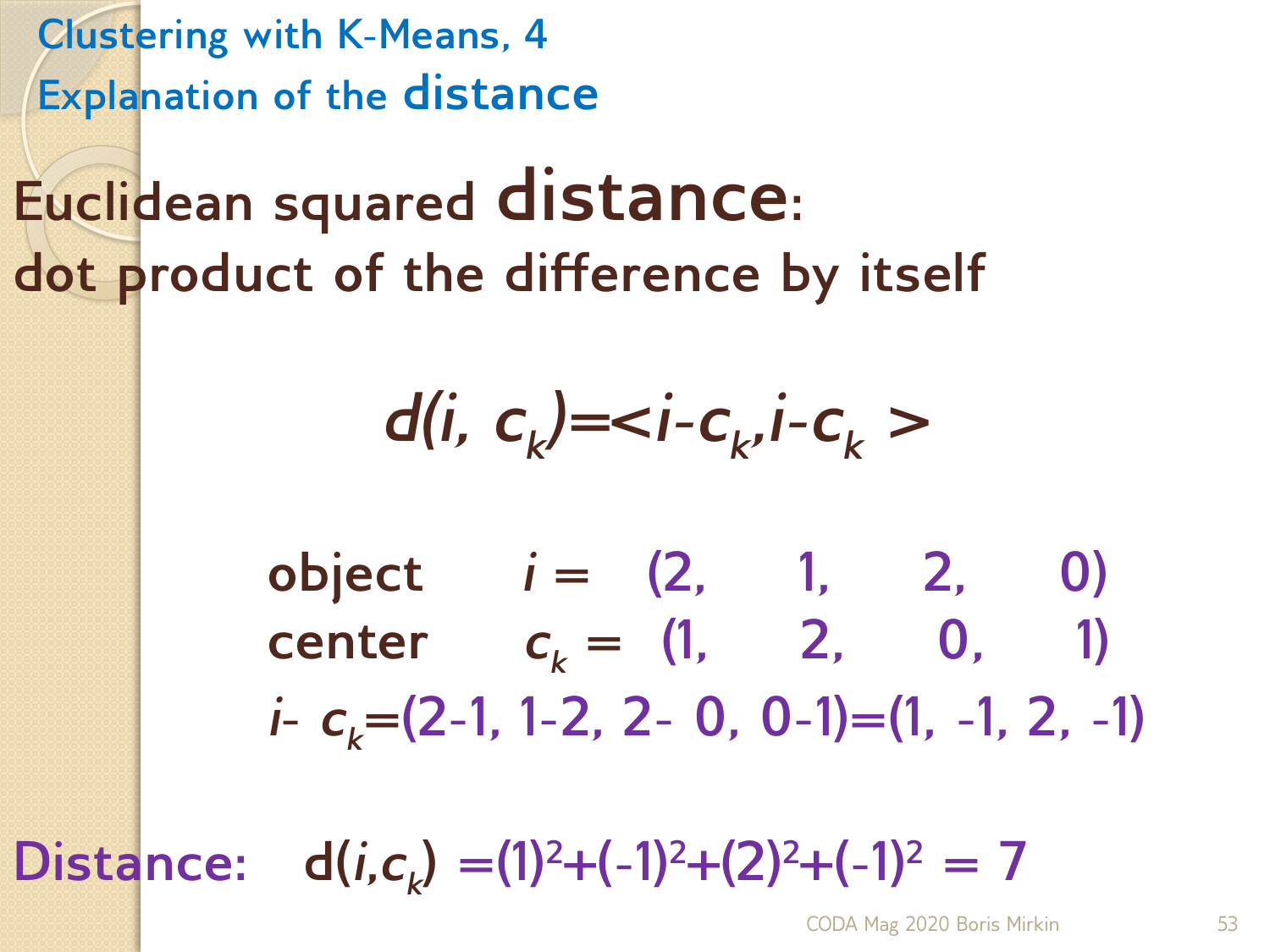

# Clustering with K-Means, 4 Explanation of the distance
Euclidean squared distance:
dot product of the difference by itself

                    d(i, ck)=<i-ck,i-ck >

		object     	i =   (2,     1,     2,     0)
     		center     ck =  (1,     2,     0,     1)
     		i- ck=(2-1, 1-2, 2- 0, 0-1)=(1, -1, 2, -1)

Distance:   d(i,ck) =(1)2+(-1)2+(2)2+(-1)2 = 7

CODA Mag 2020 Boris Mirkin
53